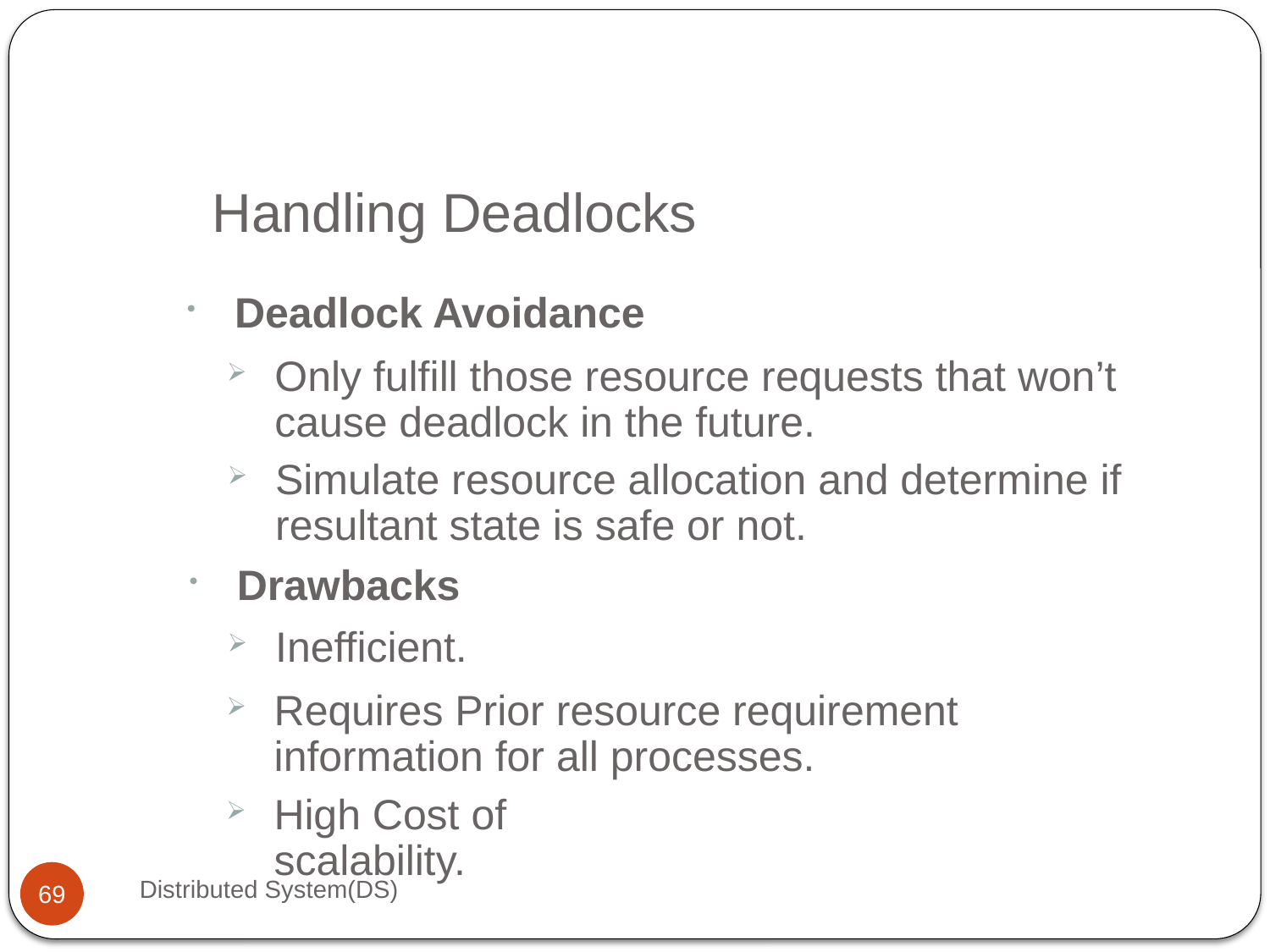

# Handling Deadlocks
Deadlock Avoidance
Only fulfill those resource requests that won’t cause deadlock in the future.
Simulate resource allocation and determine if resultant state is safe or not.
Drawbacks
Inefficient.
Requires Prior resource requirement information for all processes.
High Cost of scalability.
Distributed System(DS)
69